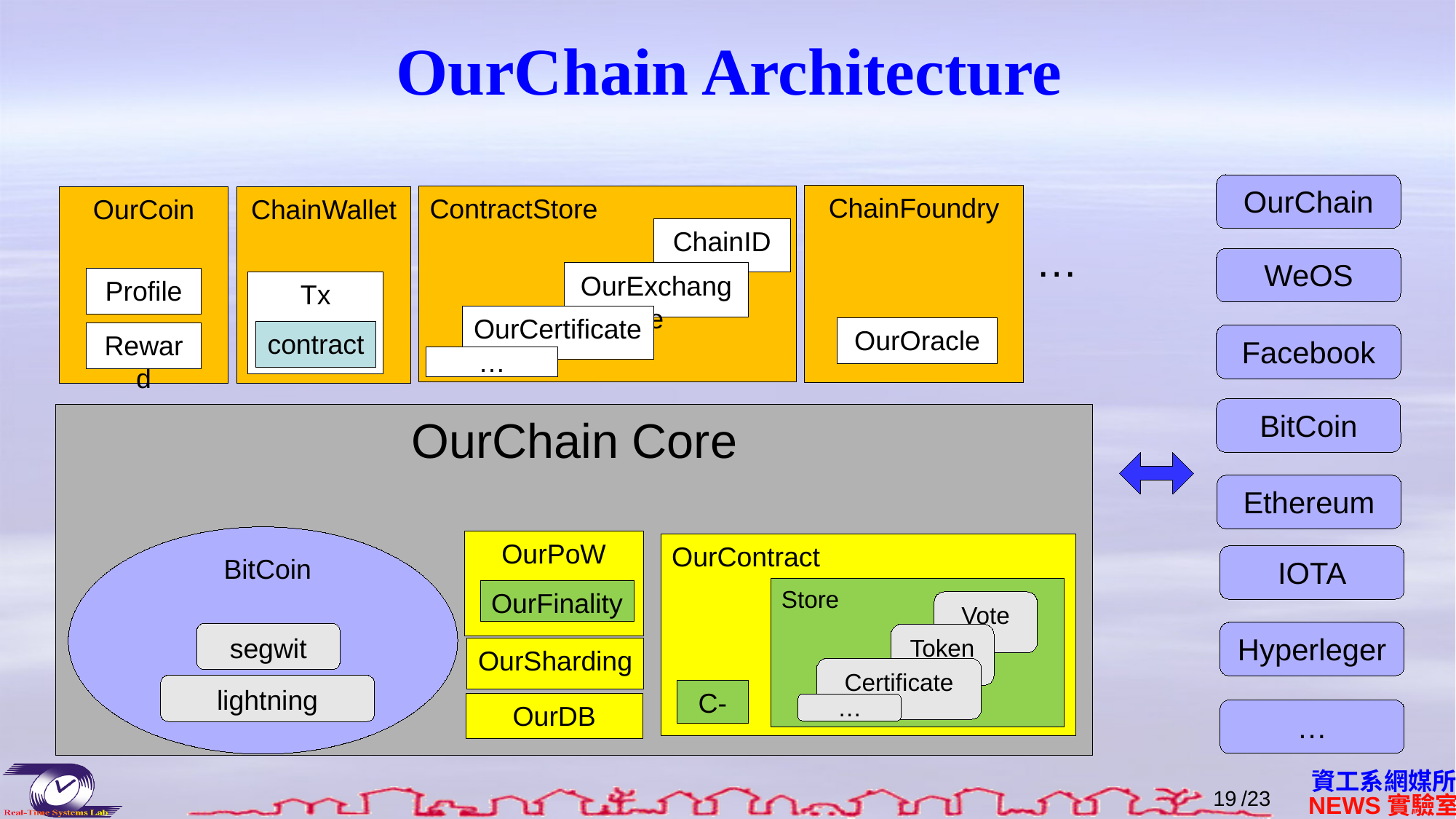

# OurChain Architecture
OurChain
ChainFoundry
OurOracle
ContractStore
ChainID
OurExchange
OurCertificate
…
OurCoin
Profile
Reward
ChainWallet
…
WeOS
Tx
contract
Facebook
BitCoin
OurChain Core

Ethereum

segwit
lightning
OurPoW
BitCoin
OurFinality
OurContract

C-
IOTA
Store
Vote
Hyperleger
Token
OurSharding
Certificate
OurDB
…
…
19
/23